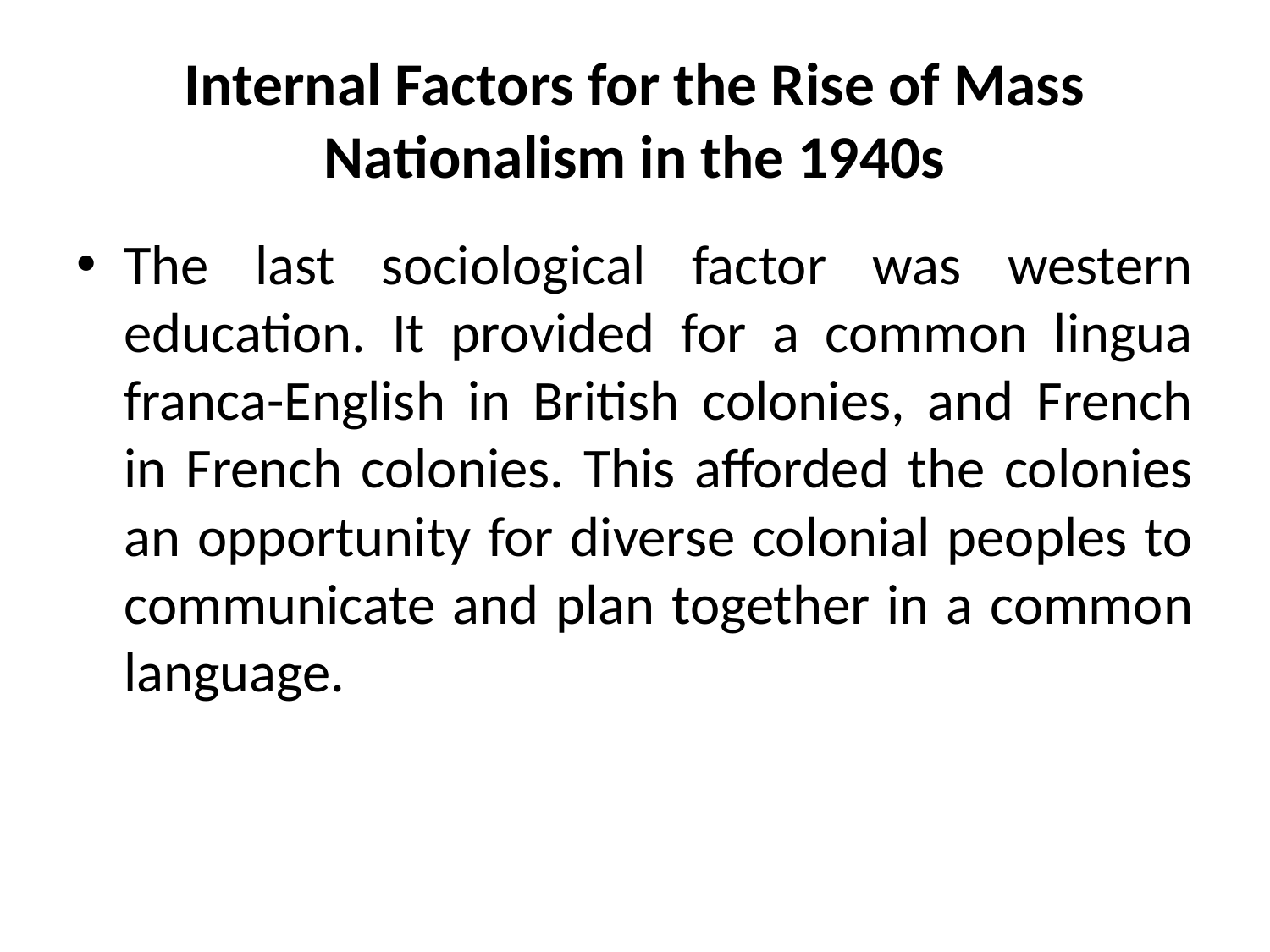

# Internal Factors for the Rise of Mass Nationalism in the 1940s
The last sociological factor was western education. It provided for a common lingua franca-English in British colonies, and French in French colonies. This afforded the colonies an opportunity for diverse colonial peoples to communicate and plan together in a common language.